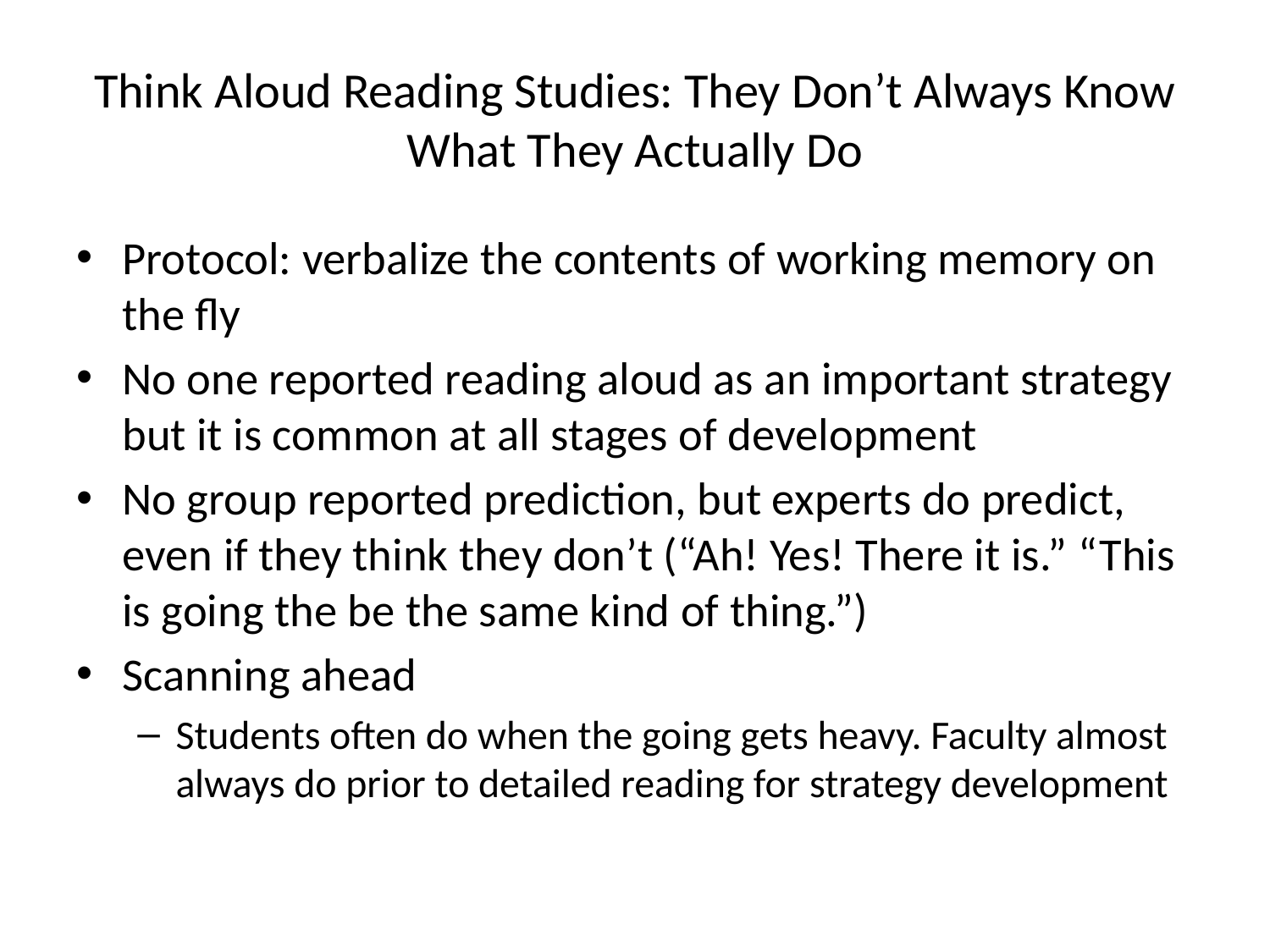

# Think Aloud Reading Studies: They Don’t Always Know What They Actually Do
Protocol: verbalize the contents of working memory on the fly
No one reported reading aloud as an important strategy but it is common at all stages of development
No group reported prediction, but experts do predict, even if they think they don’t (“Ah! Yes! There it is.” “This is going the be the same kind of thing.”)
Scanning ahead
Students often do when the going gets heavy. Faculty almost always do prior to detailed reading for strategy development